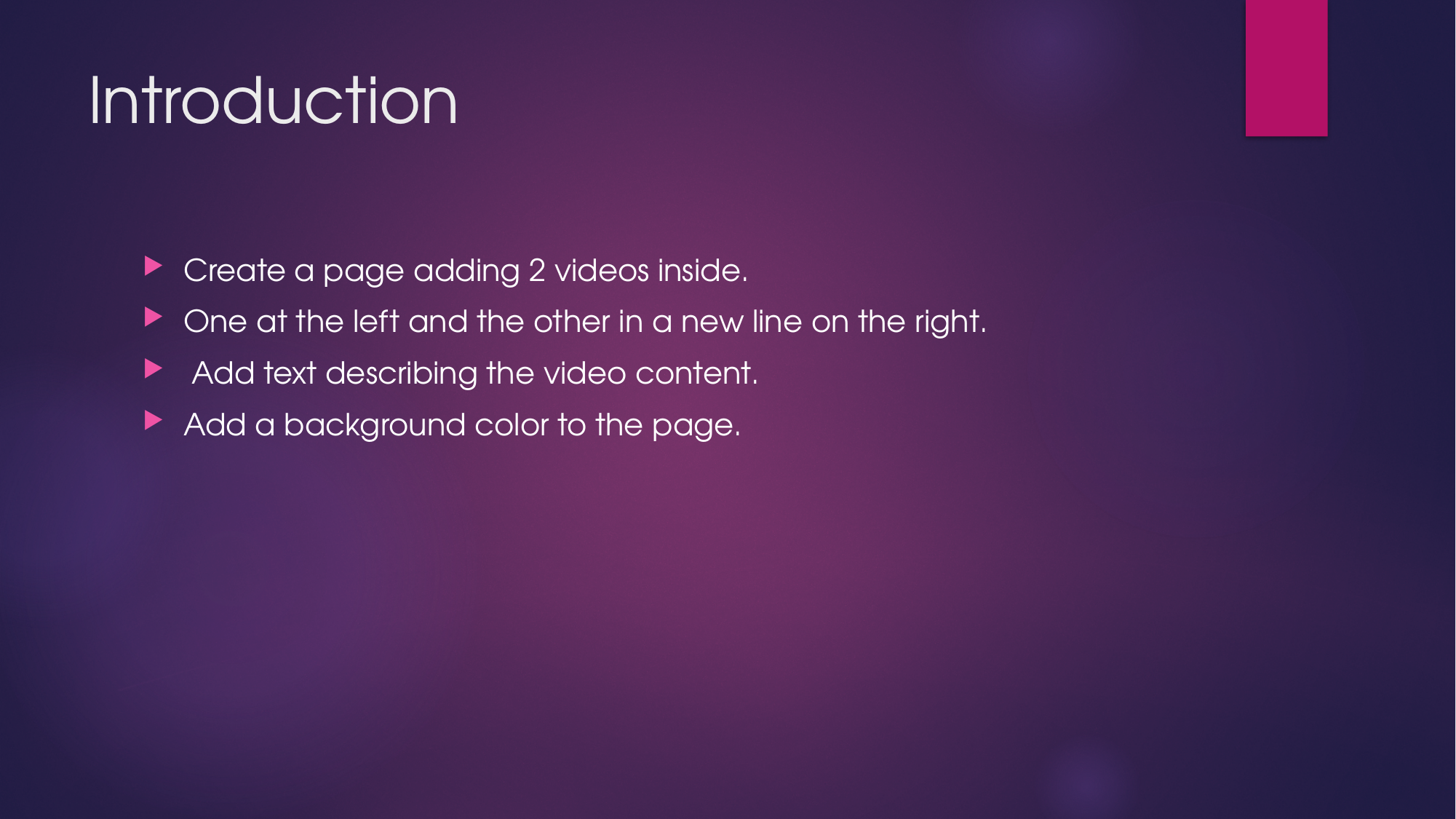

# Introduction
Create a page adding 2 videos inside.
One at the left and the other in a new line on the right.
 Add text describing the video content.
Add a background color to the page.